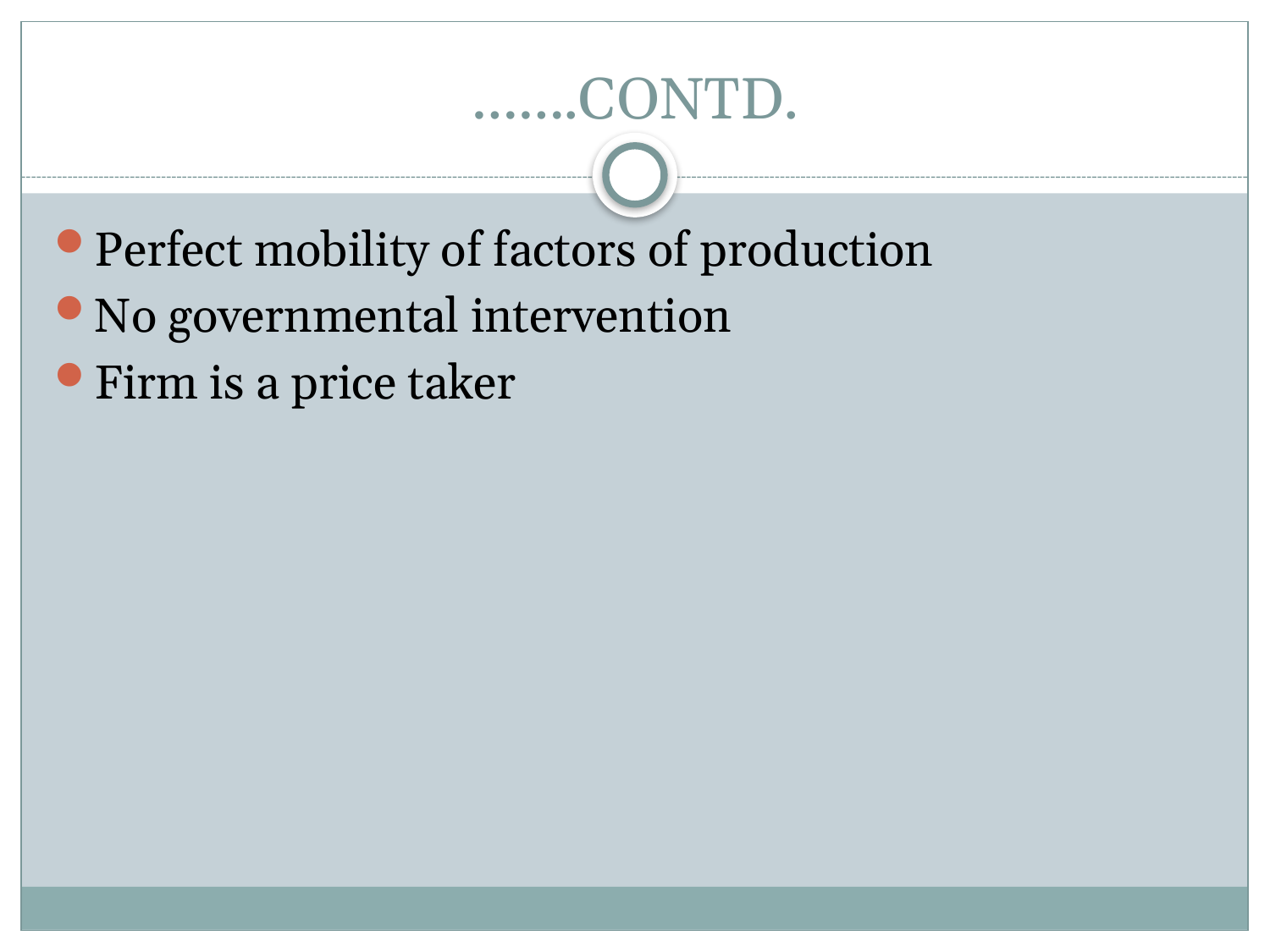

# …….CONTD.
Perfect mobility of factors of production
No governmental intervention
Firm is a price taker